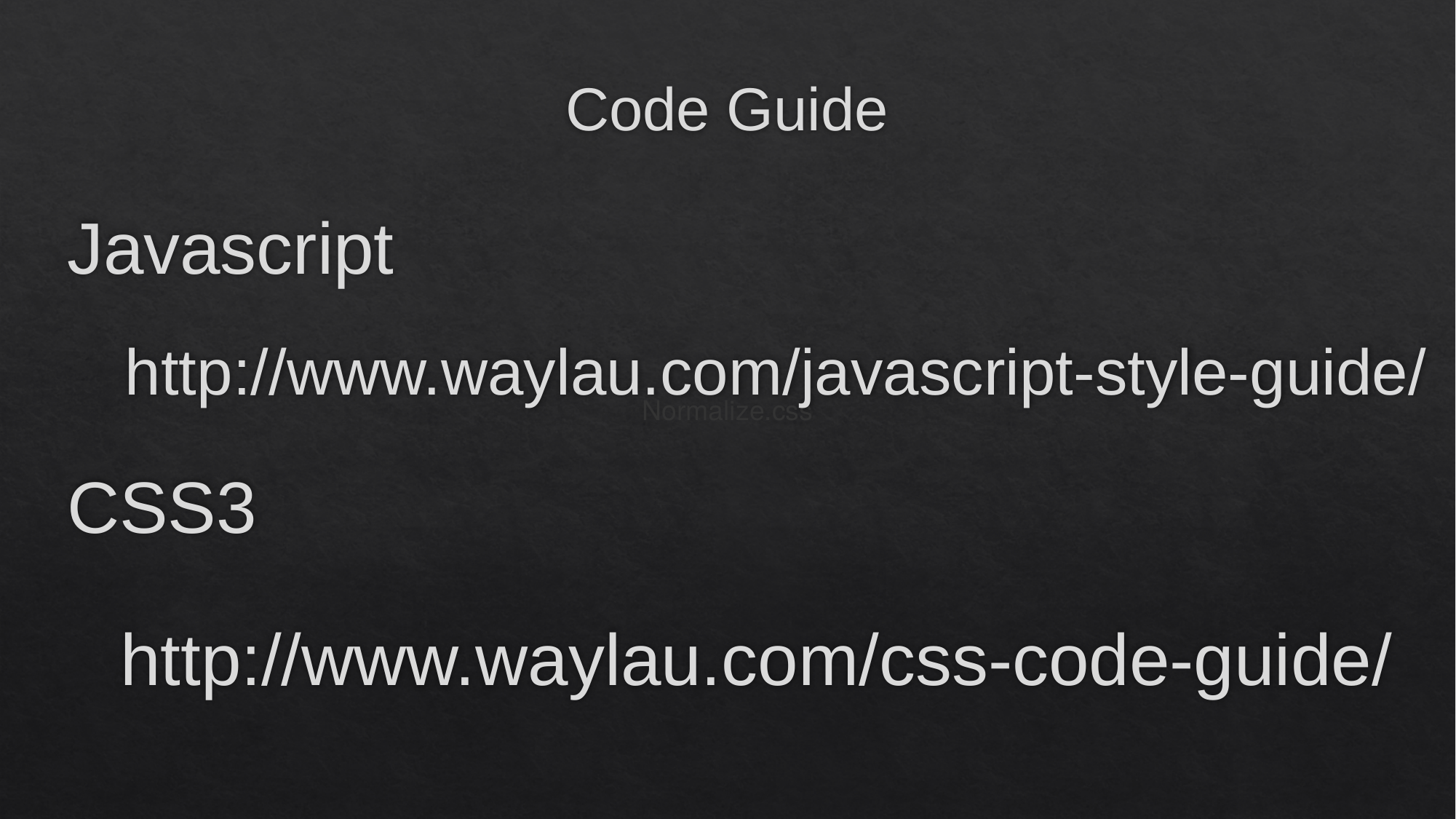

# Code Guide
Javascript
http://www.waylau.com/javascript-style-guide/
Normalize.css
CSS3
http://www.waylau.com/css-code-guide/